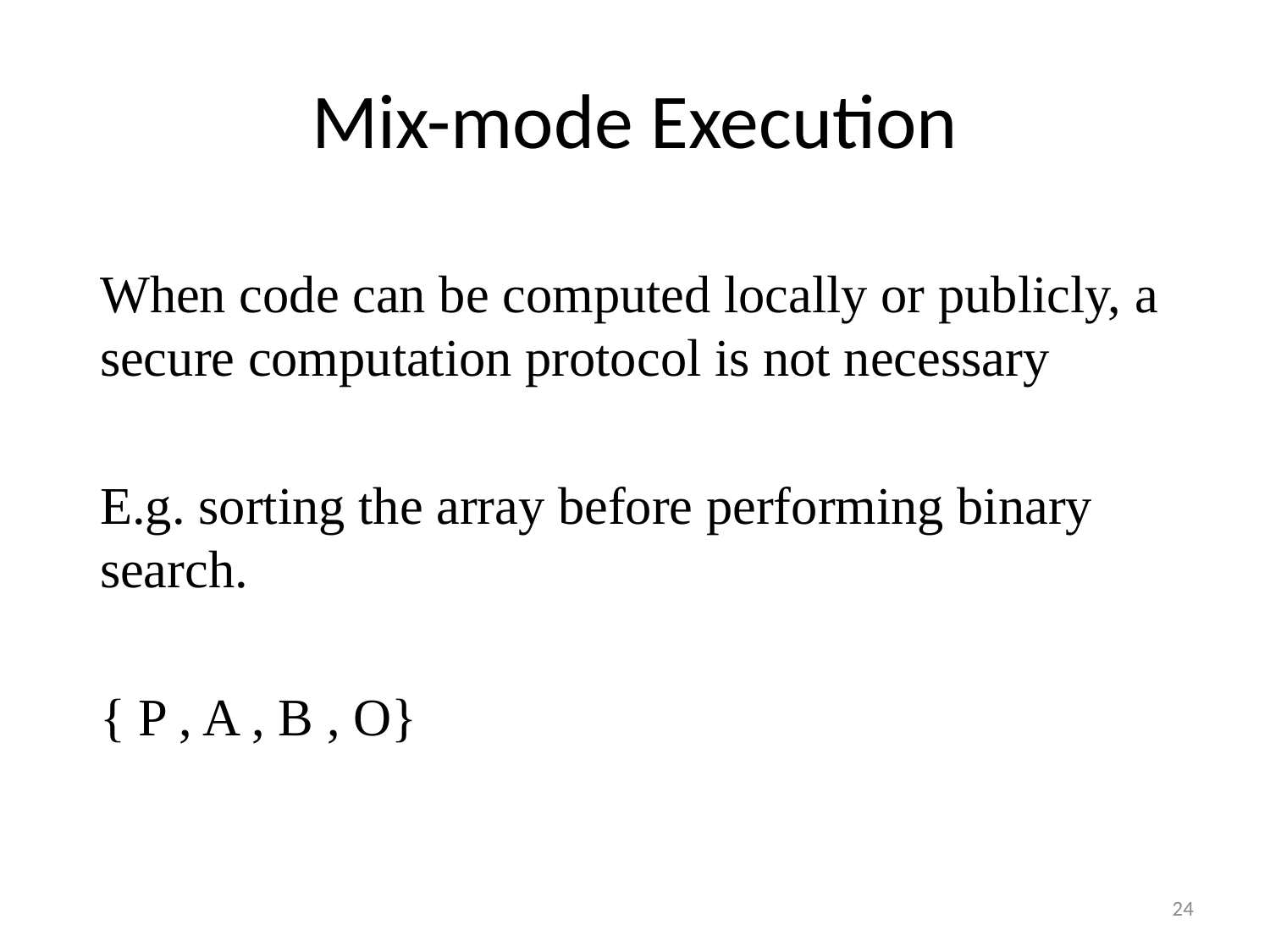

# Mix-mode Execution
When code can be computed locally or publicly, a secure computation protocol is not necessary

E.g. sorting the array before performing binary search.

{ P , A , B , O}
24